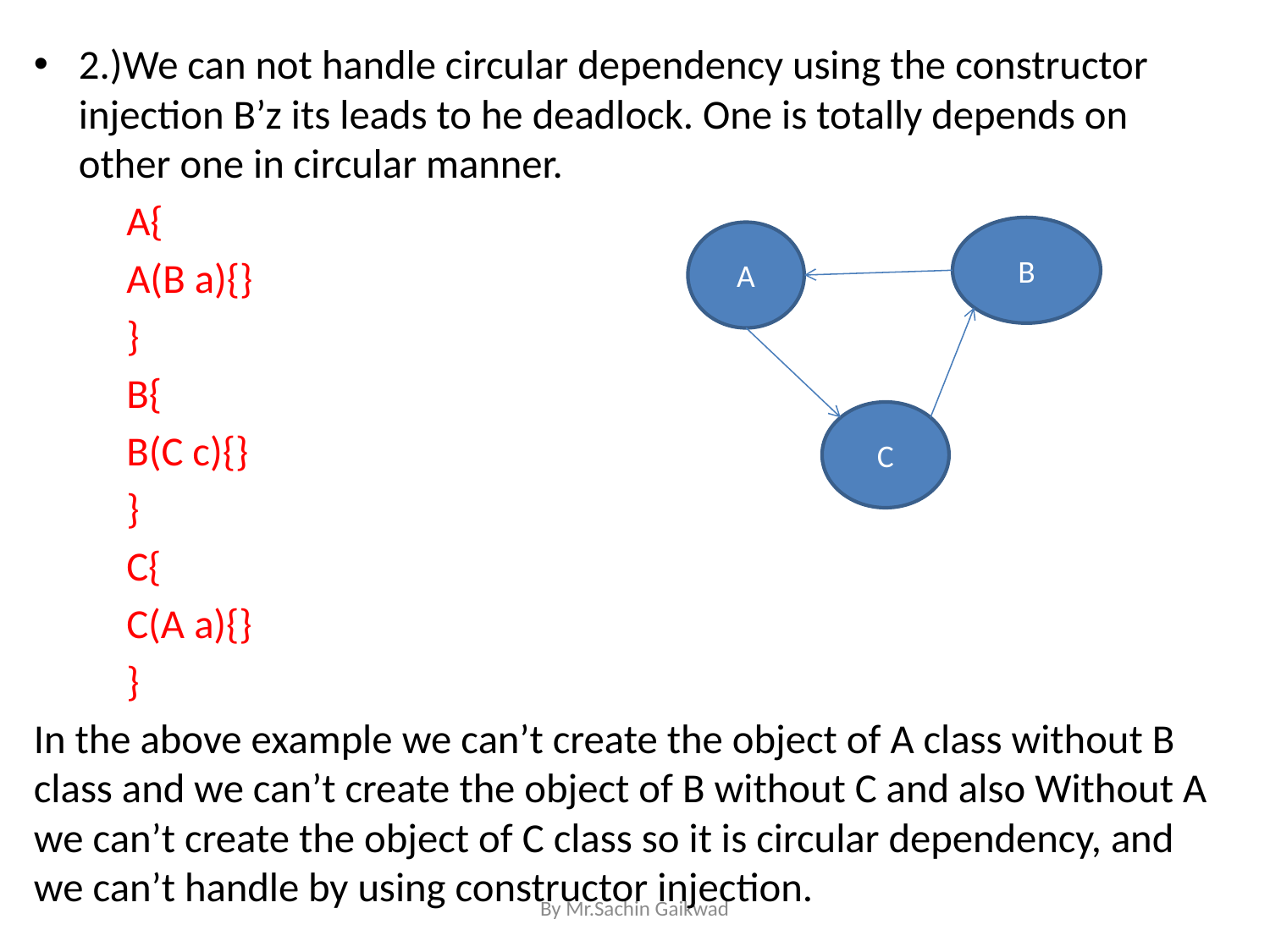

2.)We can not handle circular dependency using the constructor injection B’z its leads to he deadlock. One is totally depends on other one in circular manner.
	A{
		A(B a){}
	}
	B{
		B(C c){}
	}
	C{
		C(A a){}
	}
In the above example we can’t create the object of A class without B class and we can’t create the object of B without C and also Without A we can’t create the object of C class so it is circular dependency, and we can’t handle by using constructor injection.
B
A
C
By Mr.Sachin Gaikwad